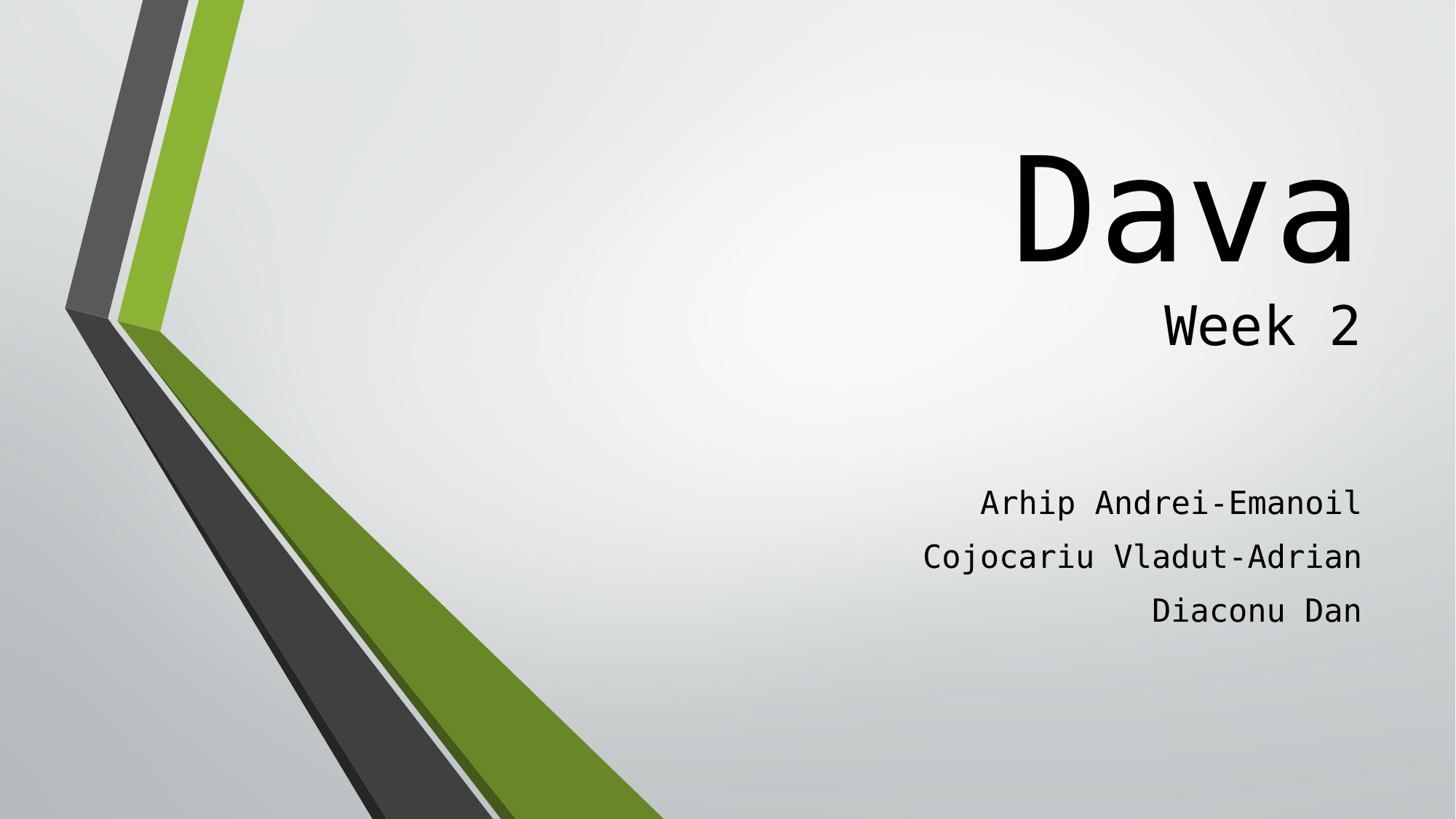

# Dava Week 2
Arhip Andrei-Emanoil
Cojocariu Vladut-Adrian
Diaconu Dan